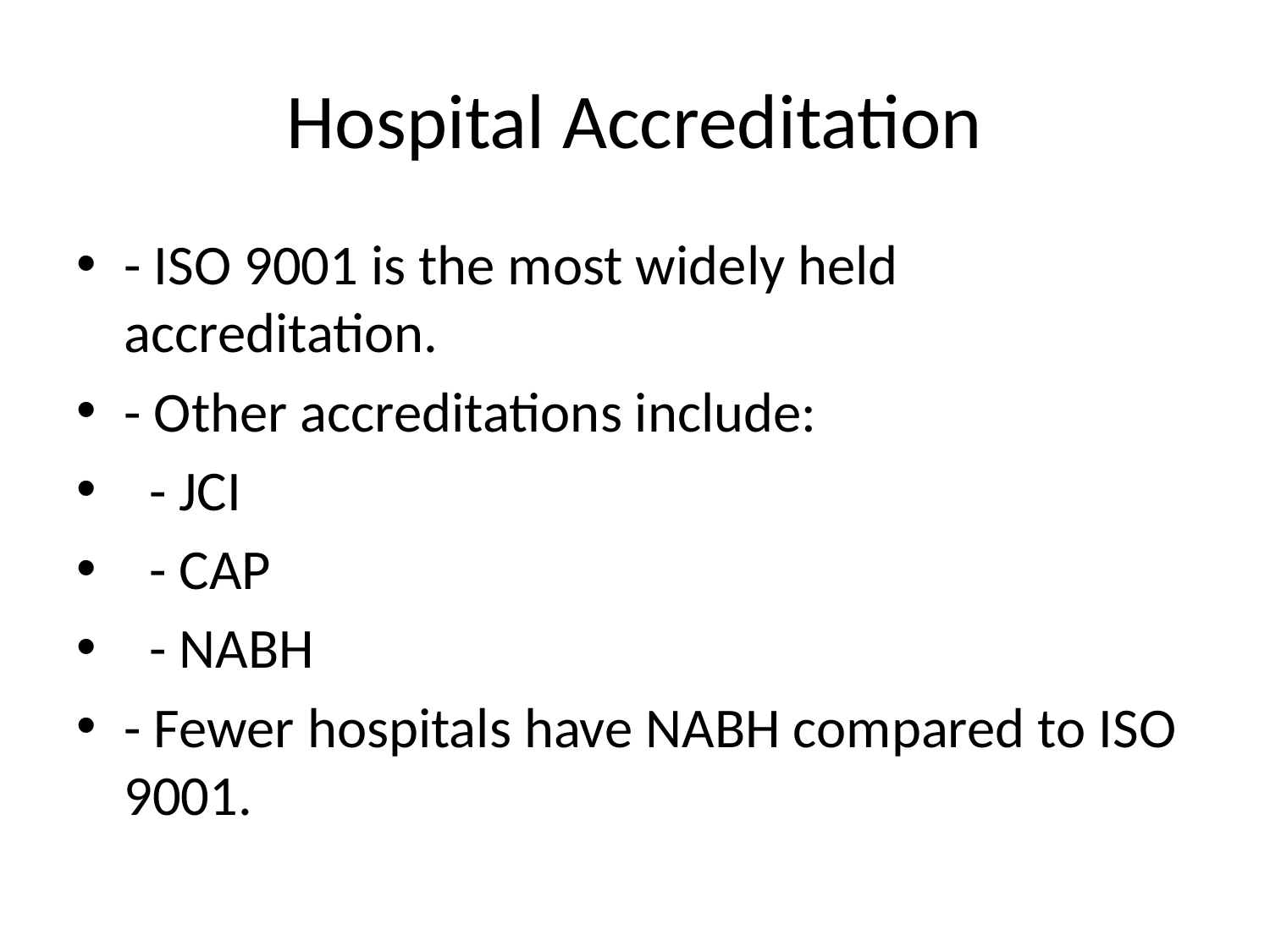

# Hospital Accreditation
- ISO 9001 is the most widely held accreditation.
- Other accreditations include:
  - JCI
  - CAP
  - NABH
- Fewer hospitals have NABH compared to ISO 9001.